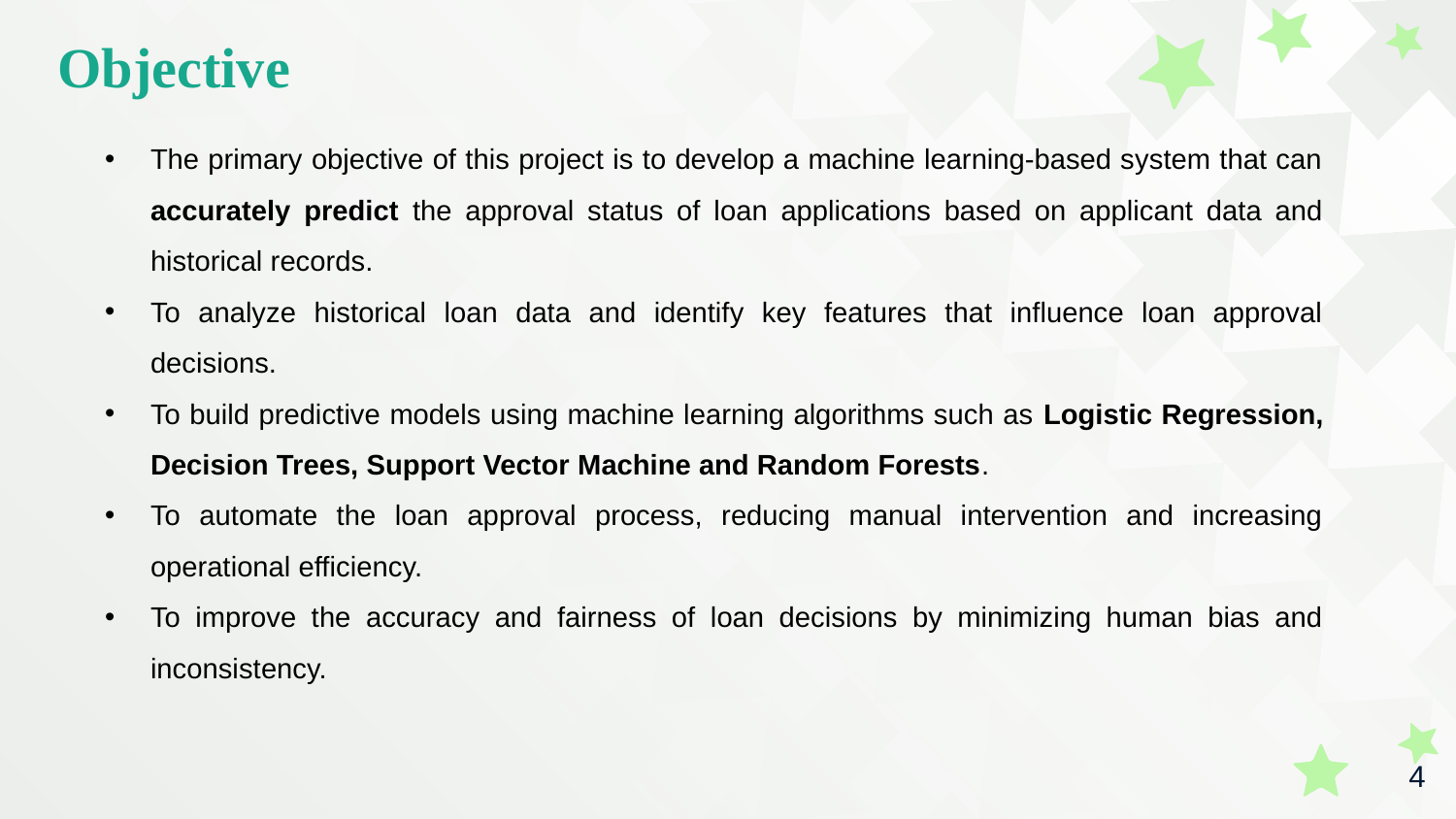

Objective
The primary objective of this project is to develop a machine learning-based system that can accurately predict the approval status of loan applications based on applicant data and historical records.
To analyze historical loan data and identify key features that influence loan approval decisions.
To build predictive models using machine learning algorithms such as Logistic Regression, Decision Trees, Support Vector Machine and Random Forests.
To automate the loan approval process, reducing manual intervention and increasing operational efficiency.
To improve the accuracy and fairness of loan decisions by minimizing human bias and inconsistency.

4